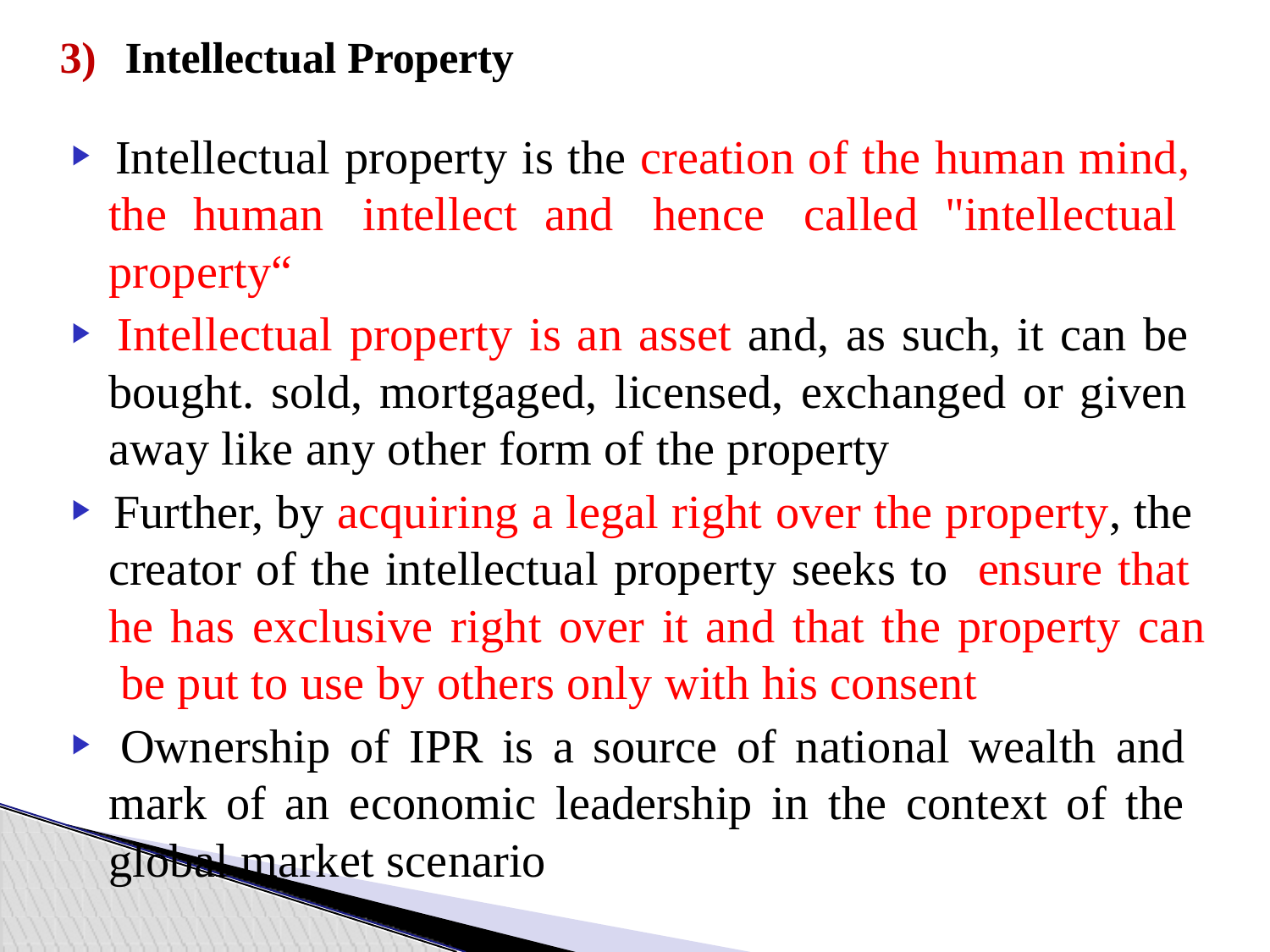

# 3)	Intellectual Property
▶ Intellectual property is the creation of the human mind,  the human intellect and hence called "intellectual  property“
▶ Intellectual property is an asset and, as such, it can be  bought. sold, mortgaged, licensed, exchanged or given  away like any other form of the property
▶ Further, by acquiring a legal right over the property, the  creator of the intellectual property seeks to  ensure that  he has exclusive right over it and that the property can  be put to use by others only with his consent
▶ Ownership of IPR is a source of national wealth and  mark of an economic leadership in the context of the  global market scenario